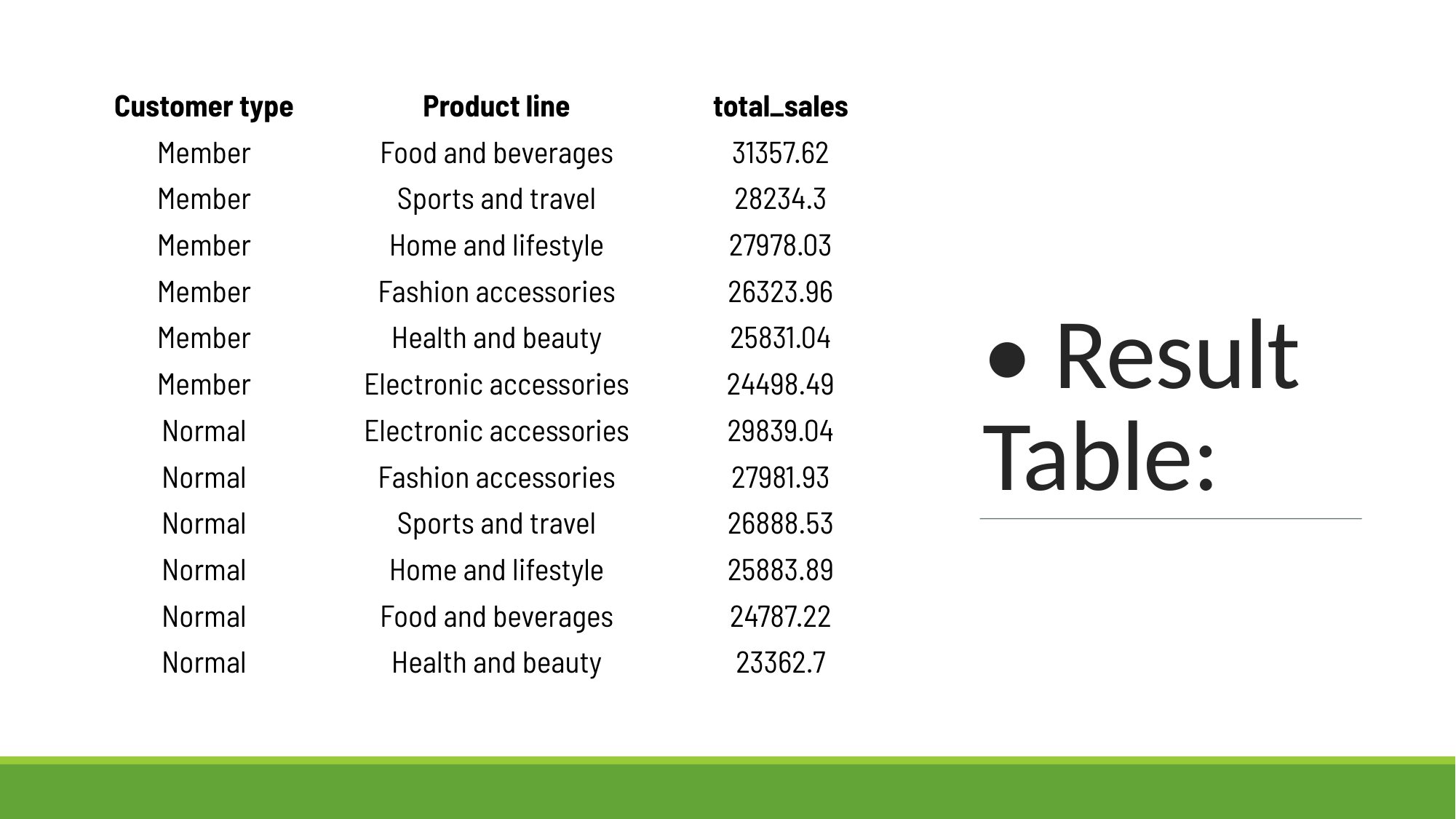

• Result Table:
| Customer type | Product line | total\_sales |
| --- | --- | --- |
| Member | Food and beverages | 31357.62 |
| Member | Sports and travel | 28234.3 |
| Member | Home and lifestyle | 27978.03 |
| Member | Fashion accessories | 26323.96 |
| Member | Health and beauty | 25831.04 |
| Member | Electronic accessories | 24498.49 |
| Normal | Electronic accessories | 29839.04 |
| Normal | Fashion accessories | 27981.93 |
| Normal | Sports and travel | 26888.53 |
| Normal | Home and lifestyle | 25883.89 |
| Normal | Food and beverages | 24787.22 |
| Normal | Health and beauty | 23362.7 |